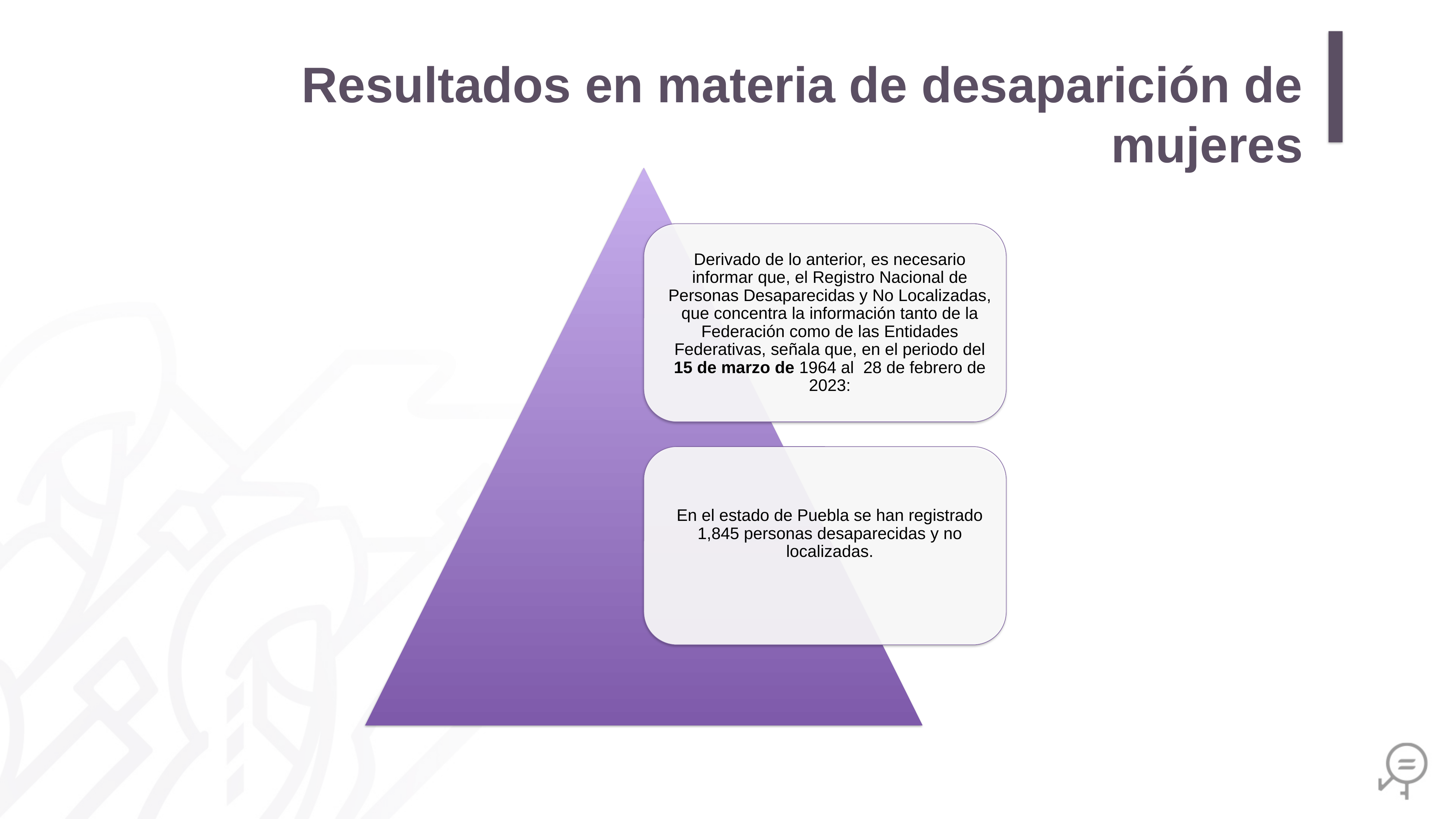

Resultados en materia de desaparición de mujeres

Derivado de lo anterior, es necesario informar que, el Registro Nacional de Personas Desaparecidas y No Localizadas, que concentra la información tanto de la Federación como de las Entidades Federativas, señala que, en el periodo del 15 de marzo de 1964 al  28 de febrero de 2023:
En el estado de Puebla se han registrado 1,845 personas desaparecidas y no localizadas.